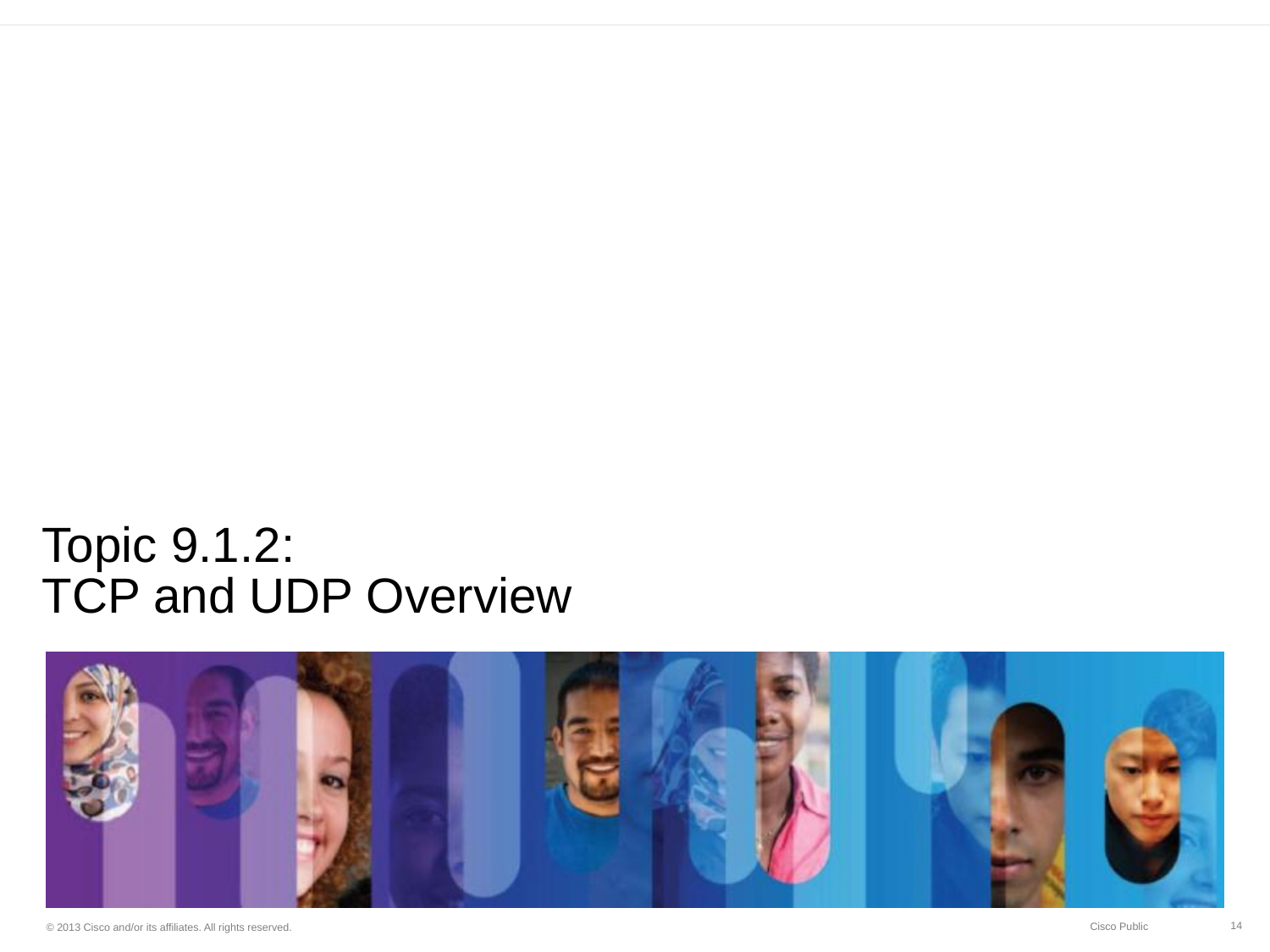

# Topic 9.1.2: TCP and UDP Overview